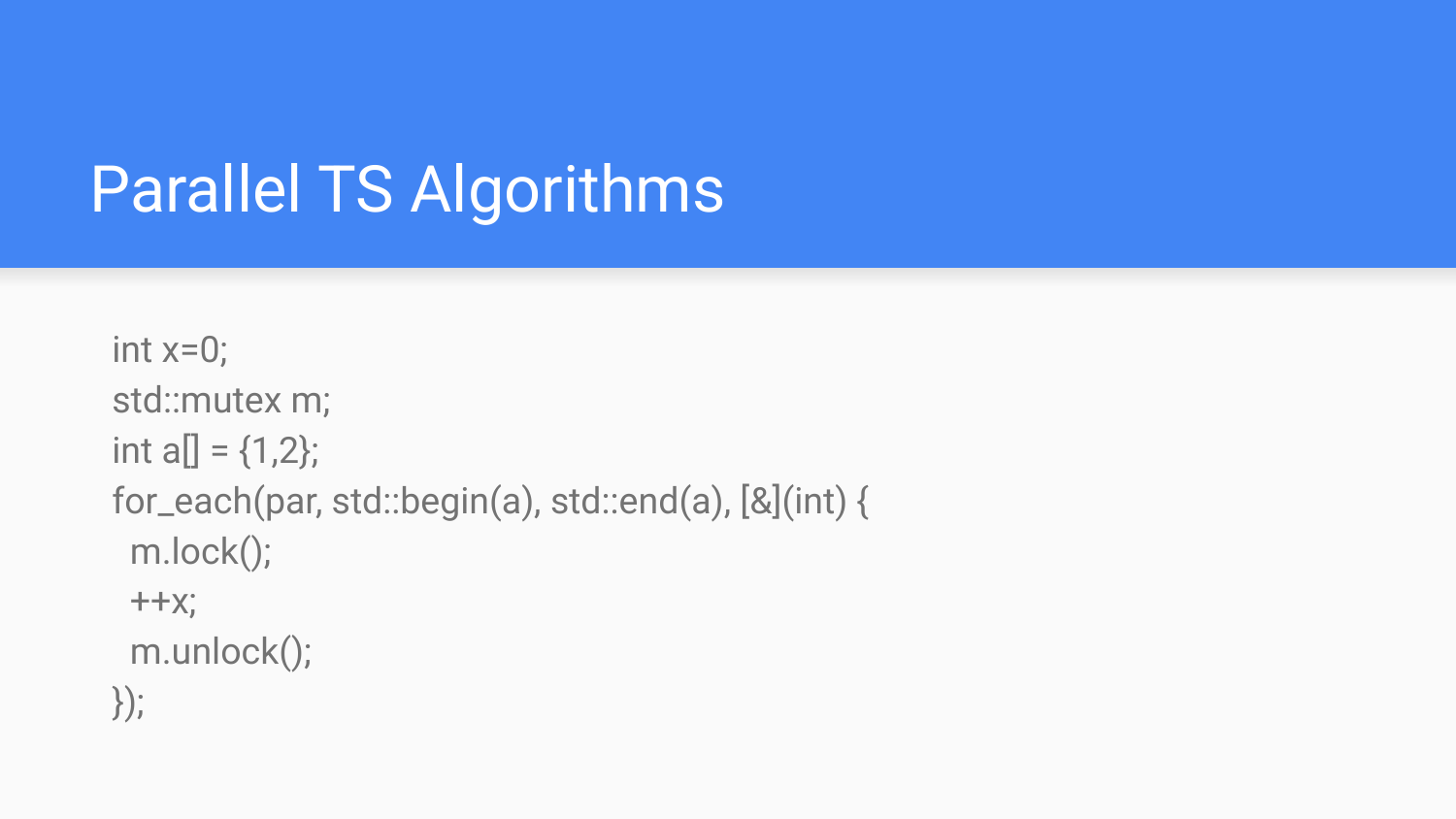

# Parallel TS Algorithms
int x=0;
std::mutex m;
int a[] = {1,2};
for_each(par, std::begin(a), std::end(a), [&](int) {
  m.lock();
  ++x;
  m.unlock();
});